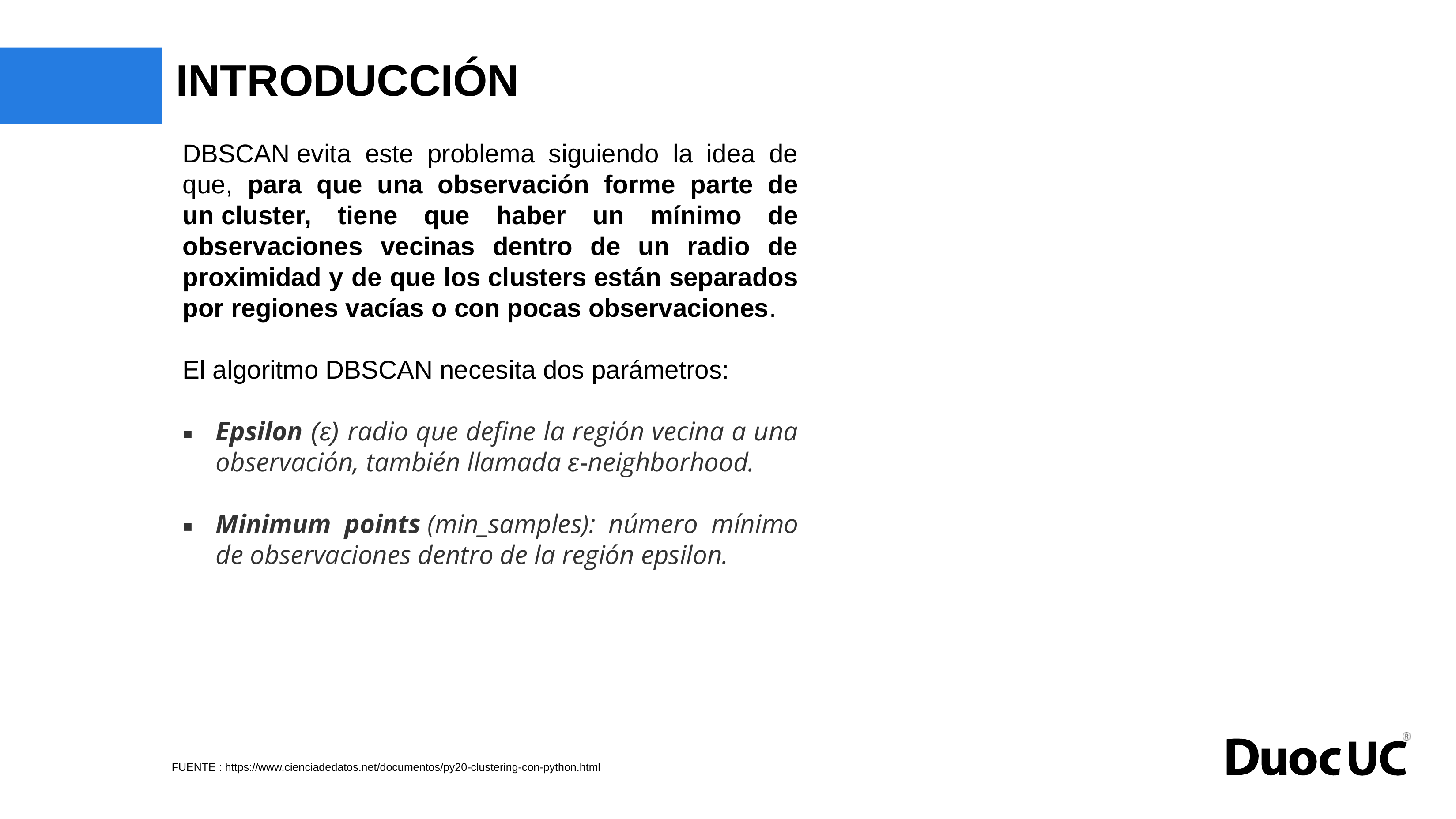

# INTRODUCCIÓN
DBSCAN evita este problema siguiendo la idea de que, para que una observación forme parte de un cluster, tiene que haber un mínimo de observaciones vecinas dentro de un radio de proximidad y de que los clusters están separados por regiones vacías o con pocas observaciones.

El algoritmo DBSCAN necesita dos parámetros:

Epsilon (ɛ) radio que define la región vecina a una observación, también llamada ɛ-neighborhood.

Minimum points (min_samples): número mínimo de observaciones dentro de la región epsilon.

FUENTE : https://www.cienciadedatos.net/documentos/py20-clustering-con-python.html